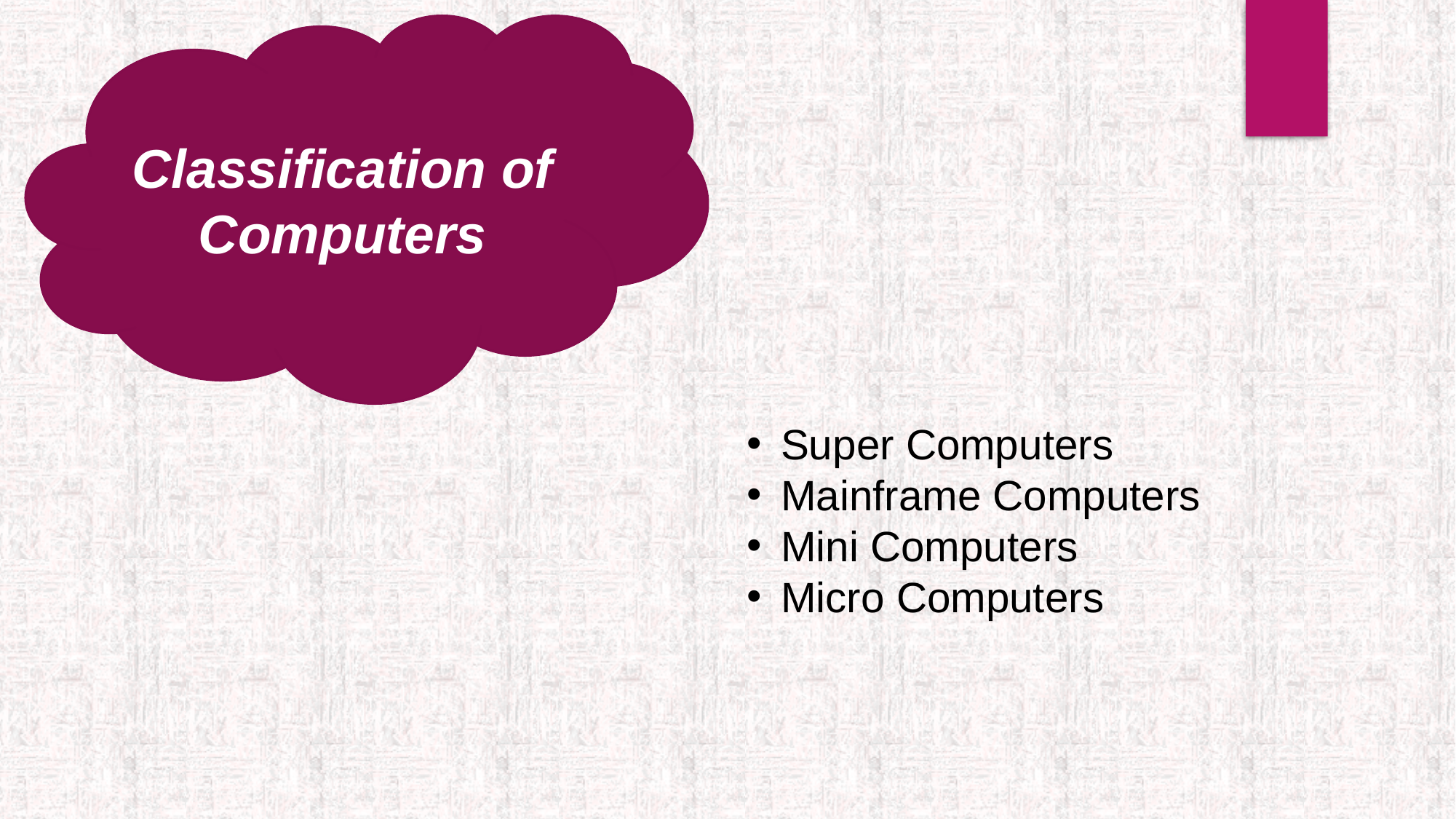

Classification of Computers

Super Computers
Mainframe Computers
Mini Computers
Micro Computers